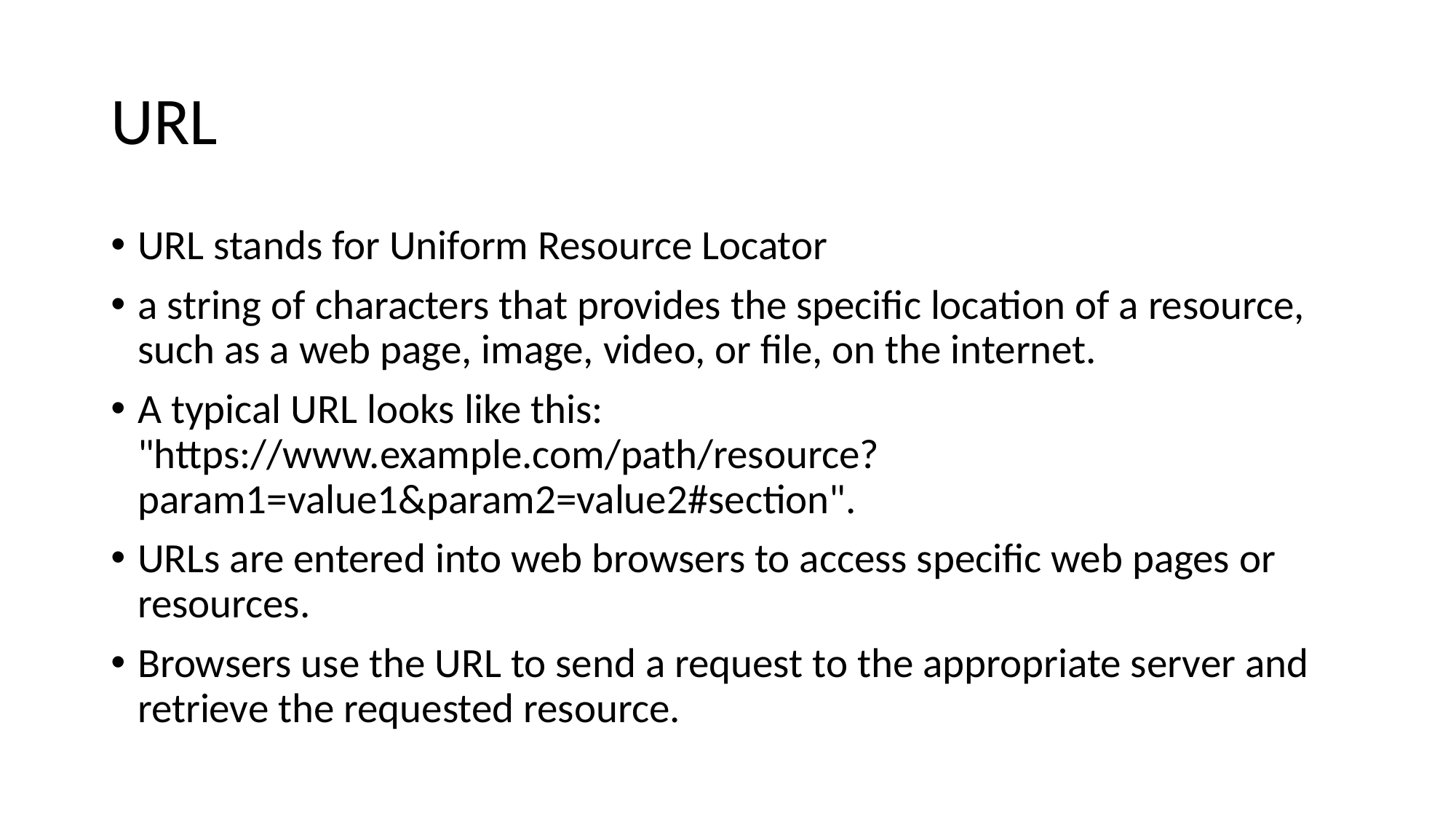

# URL
URL stands for Uniform Resource Locator
a string of characters that provides the specific location of a resource, such as a web page, image, video, or file, on the internet.
A typical URL looks like this: "https://www.example.com/path/resource?param1=value1&param2=value2#section".
URLs are entered into web browsers to access specific web pages or resources.
Browsers use the URL to send a request to the appropriate server and retrieve the requested resource.